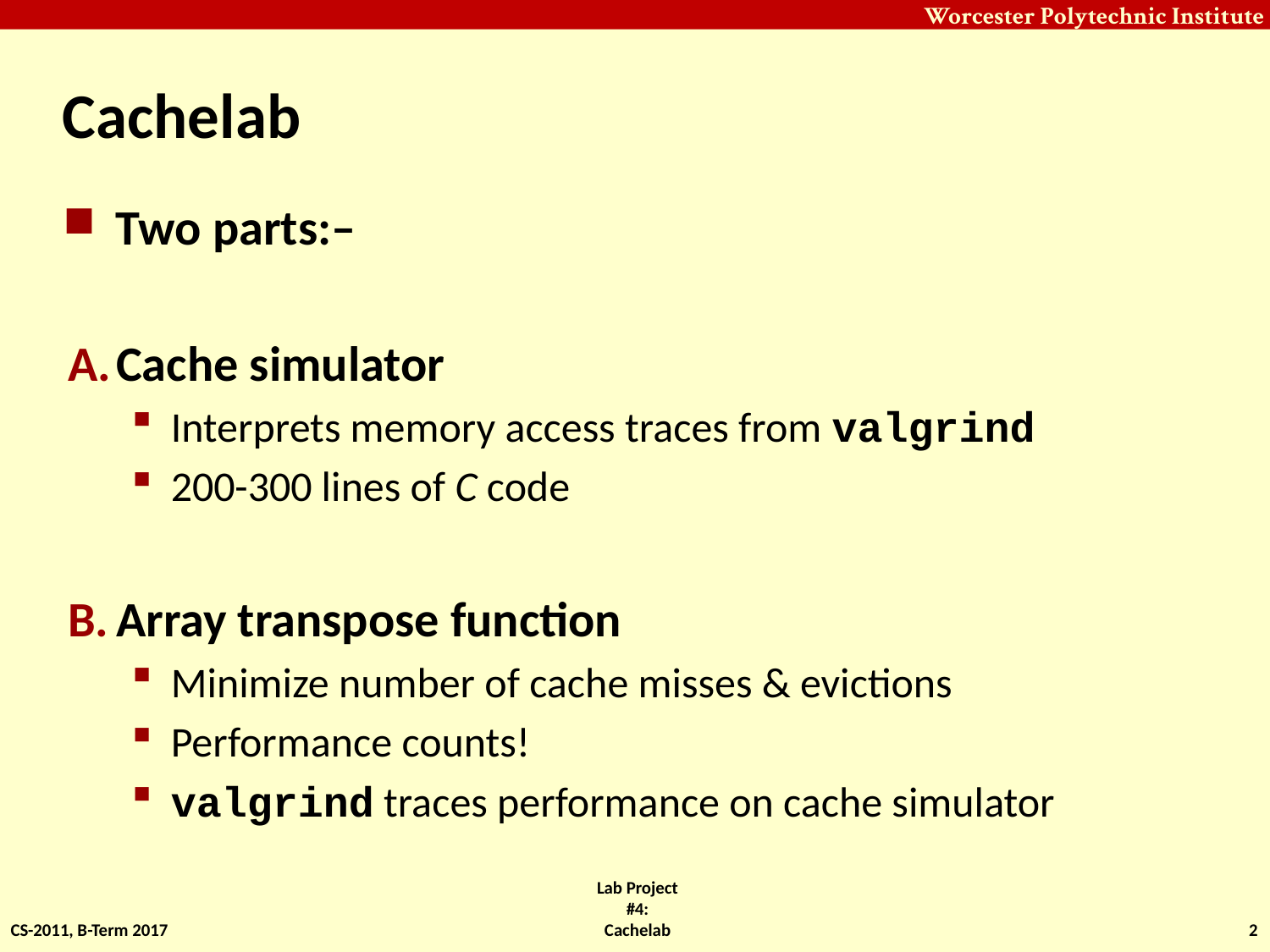

# Cachelab
Two parts:–

Cache simulator
Interprets memory access traces from valgrind
200-300 lines of C code

Array transpose function
Minimize number of cache misses & evictions
Performance counts!
valgrind traces performance on cache simulator
CS-2011, B-Term 2017
Lab Project #4: Cachelab
2